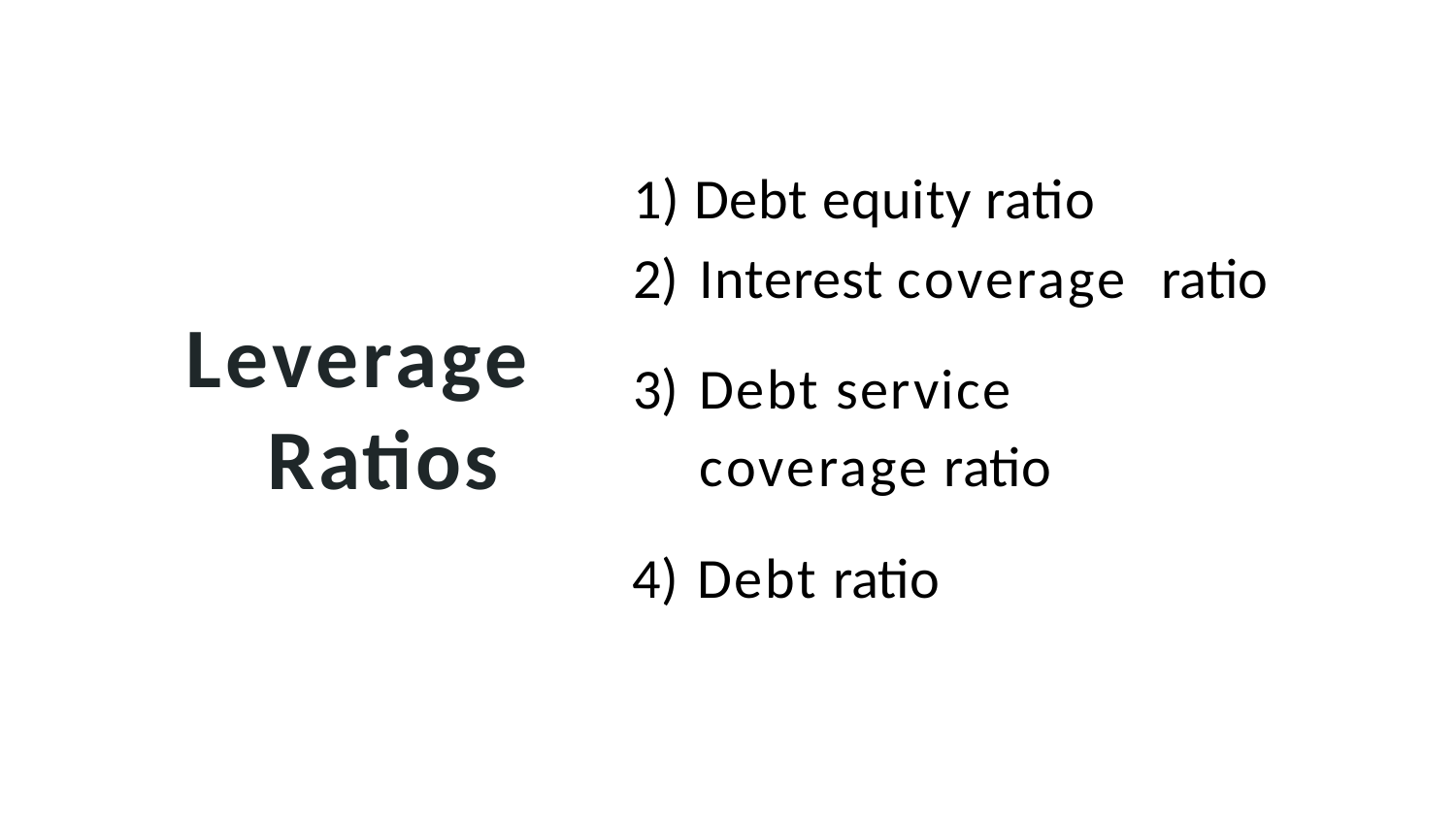

# 1) Debt- equity ratio
1) Debt equity ratio
Interest coverage  ratio
Debt service coverage ratio
Debt ratio
Leverage  Ratios